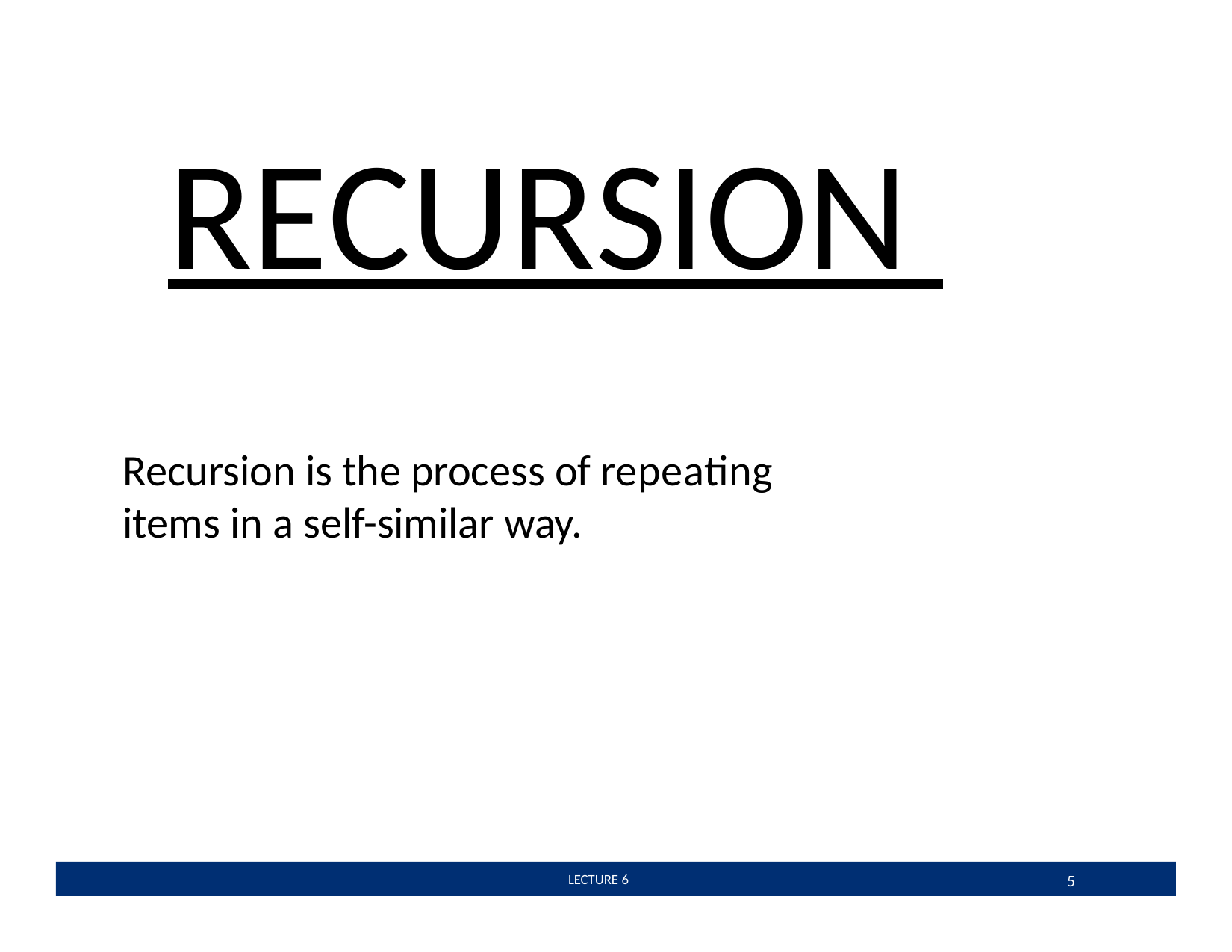

# RECURSION
Recursion is the process of repeating
items in a self-similar way.
5
 LECTURE 6